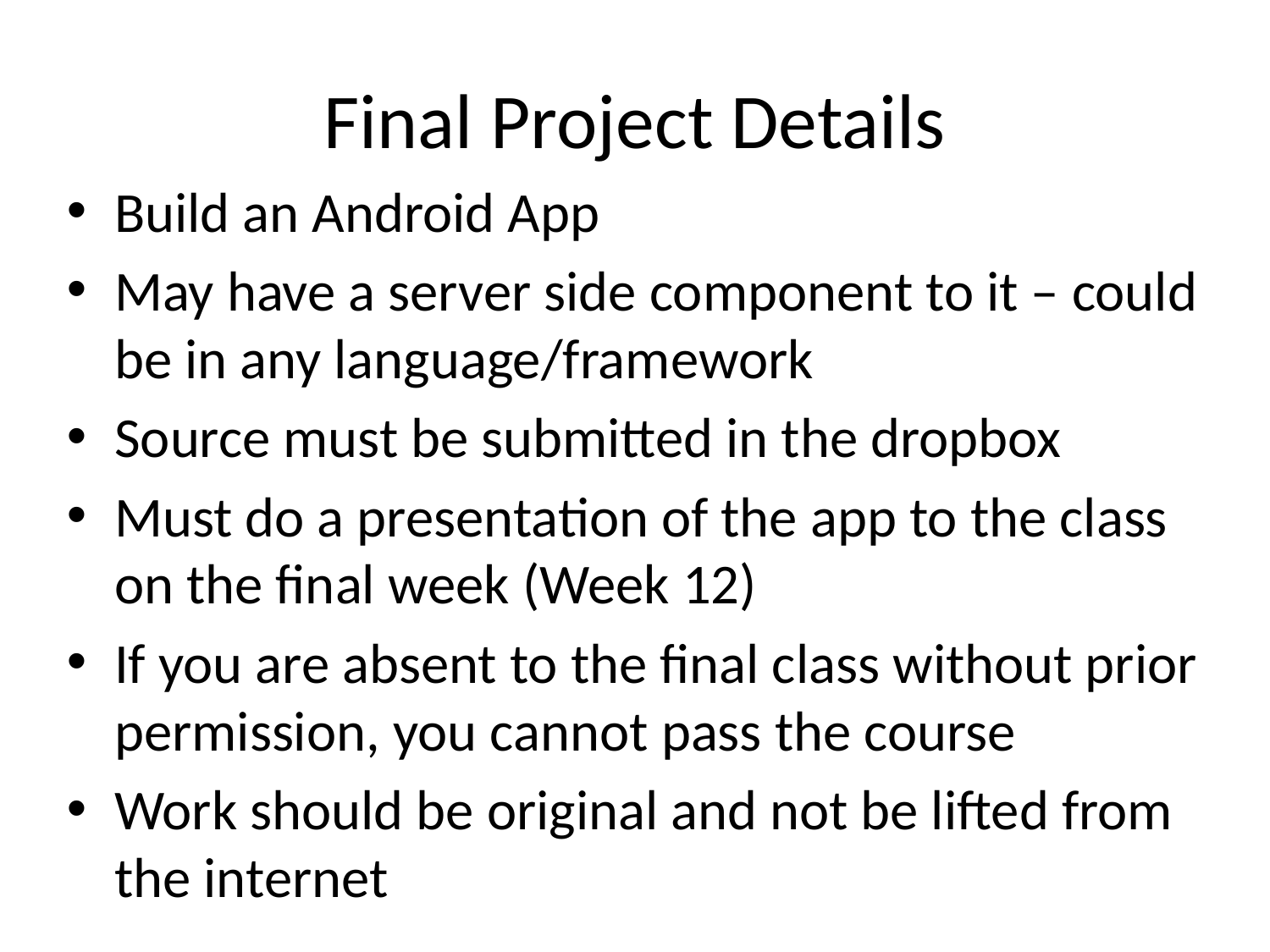

# Final Project Details
Build an Android App
May have a server side component to it – could be in any language/framework
Source must be submitted in the dropbox
Must do a presentation of the app to the class on the final week (Week 12)
If you are absent to the final class without prior permission, you cannot pass the course
Work should be original and not be lifted from the internet